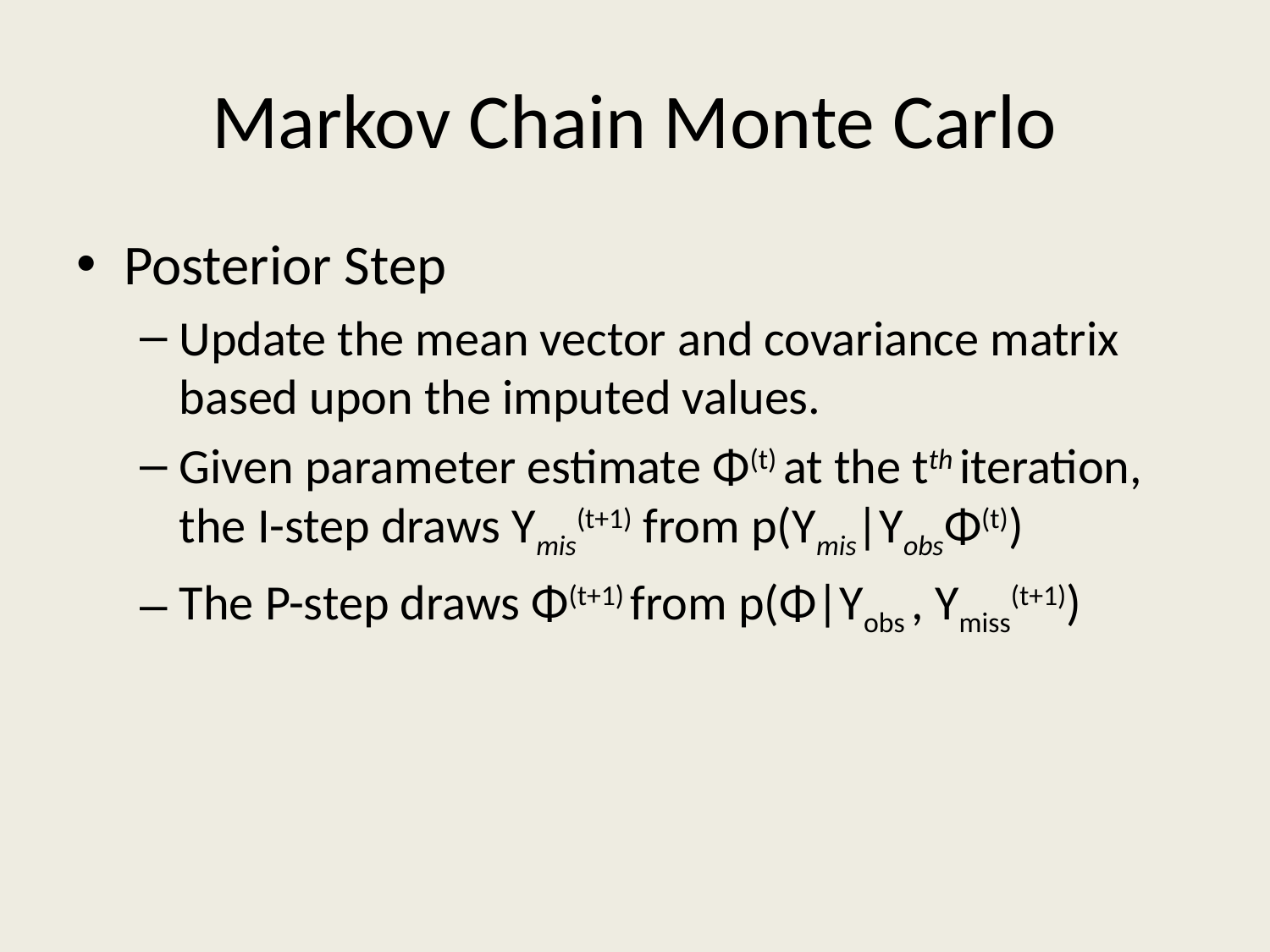

# Markov Chain Monte Carlo
Posterior Step
Update the mean vector and covariance matrix based upon the imputed values.
Given parameter estimate Φ(t) at the tth iteration, the I-step draws Ymis(t+1) from p(Ymis|YobsΦ(t))
The P-step draws Φ(t+1) from p(Φ|Yobs , Ymiss(t+1))